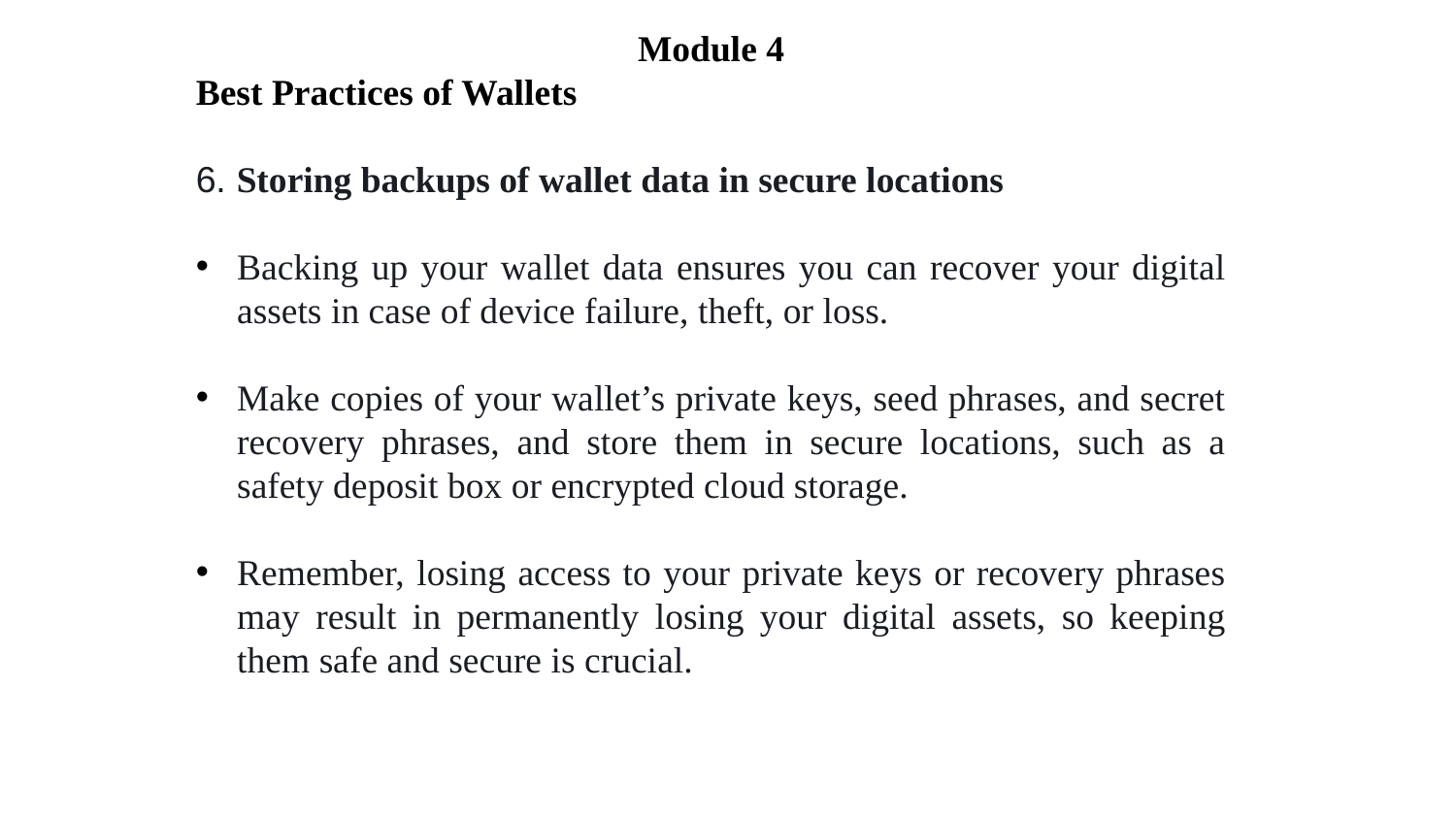

Module 4
Best Practices of Wallets

6. Storing backups of wallet data in secure locations

Backing up your wallet data ensures you can recover your digital assets in case of device failure, theft, or loss.

Make copies of your wallet’s private keys, seed phrases, and secret recovery phrases, and store them in secure locations, such as a safety deposit box or encrypted cloud storage.

Remember, losing access to your private keys or recovery phrases may result in permanently losing your digital assets, so keeping them safe and secure is crucial.